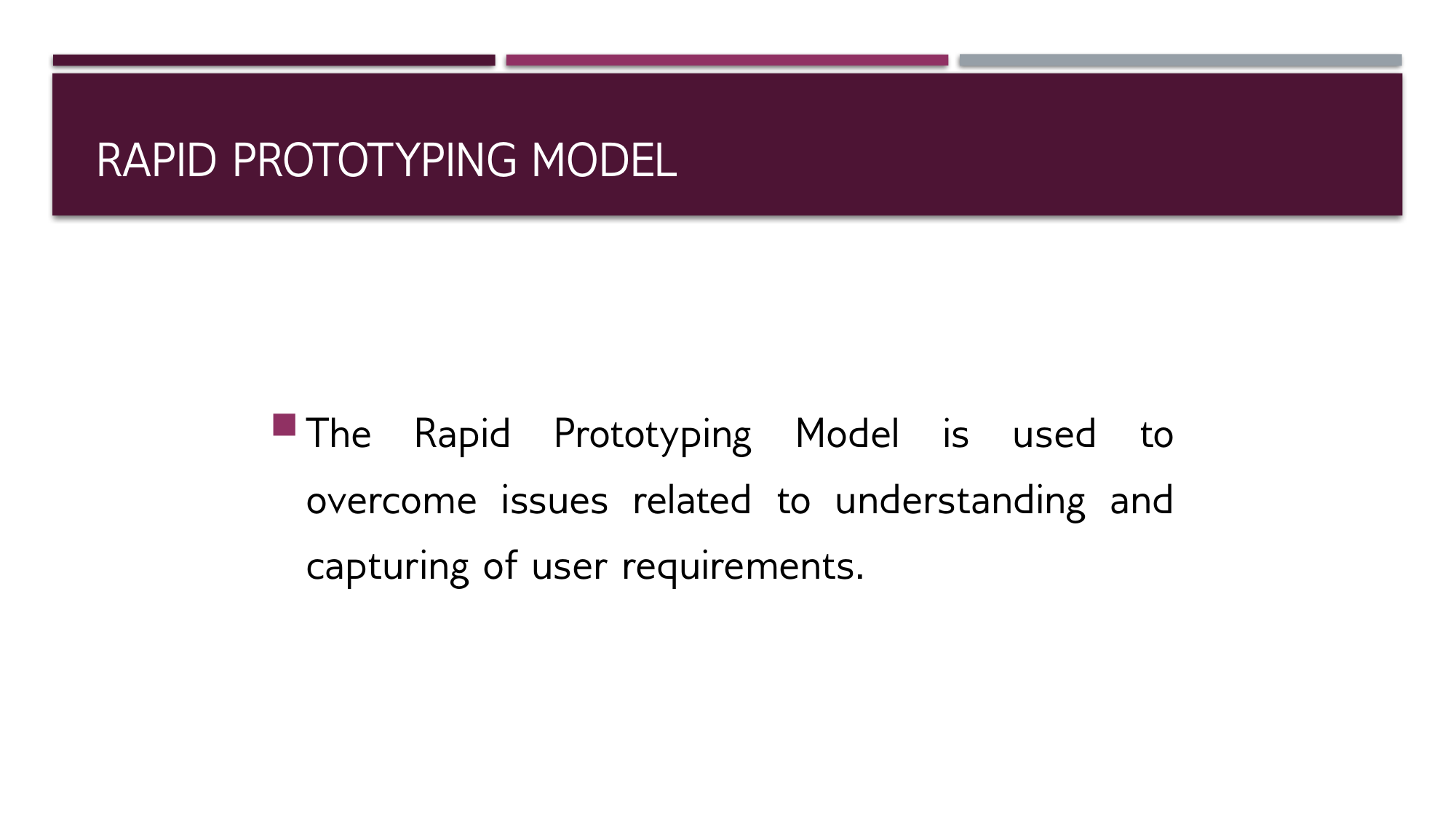

# Rapid Prototyping Model

The Rapid Prototyping Model is used to overcome issues related to understanding and capturing of user requirements.